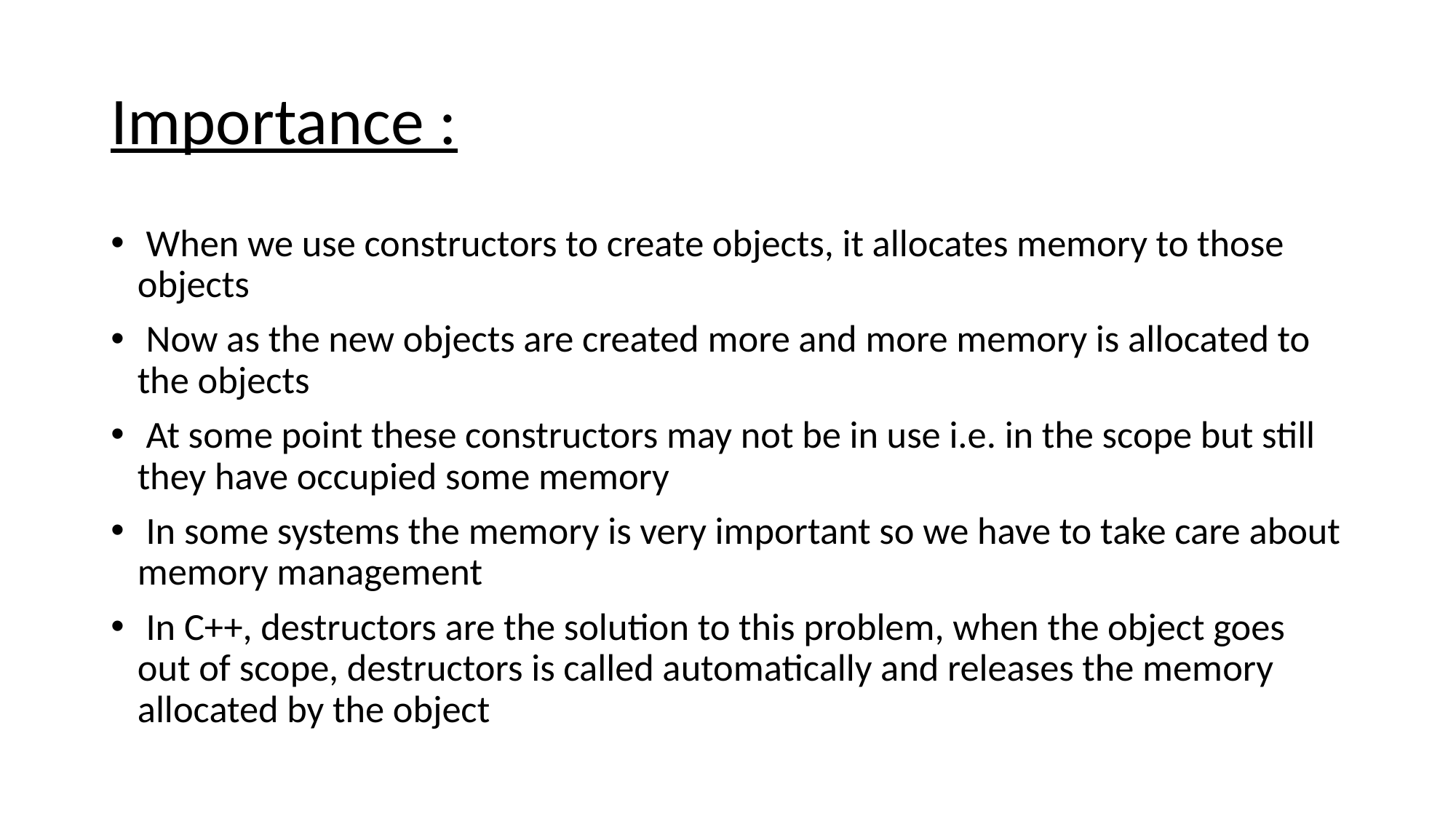

# Importance :
 When we use constructors to create objects, it allocates memory to those objects
 Now as the new objects are created more and more memory is allocated to the objects
 At some point these constructors may not be in use i.e. in the scope but still they have occupied some memory
 In some systems the memory is very important so we have to take care about memory management
 In C++, destructors are the solution to this problem, when the object goes out of scope, destructors is called automatically and releases the memory allocated by the object